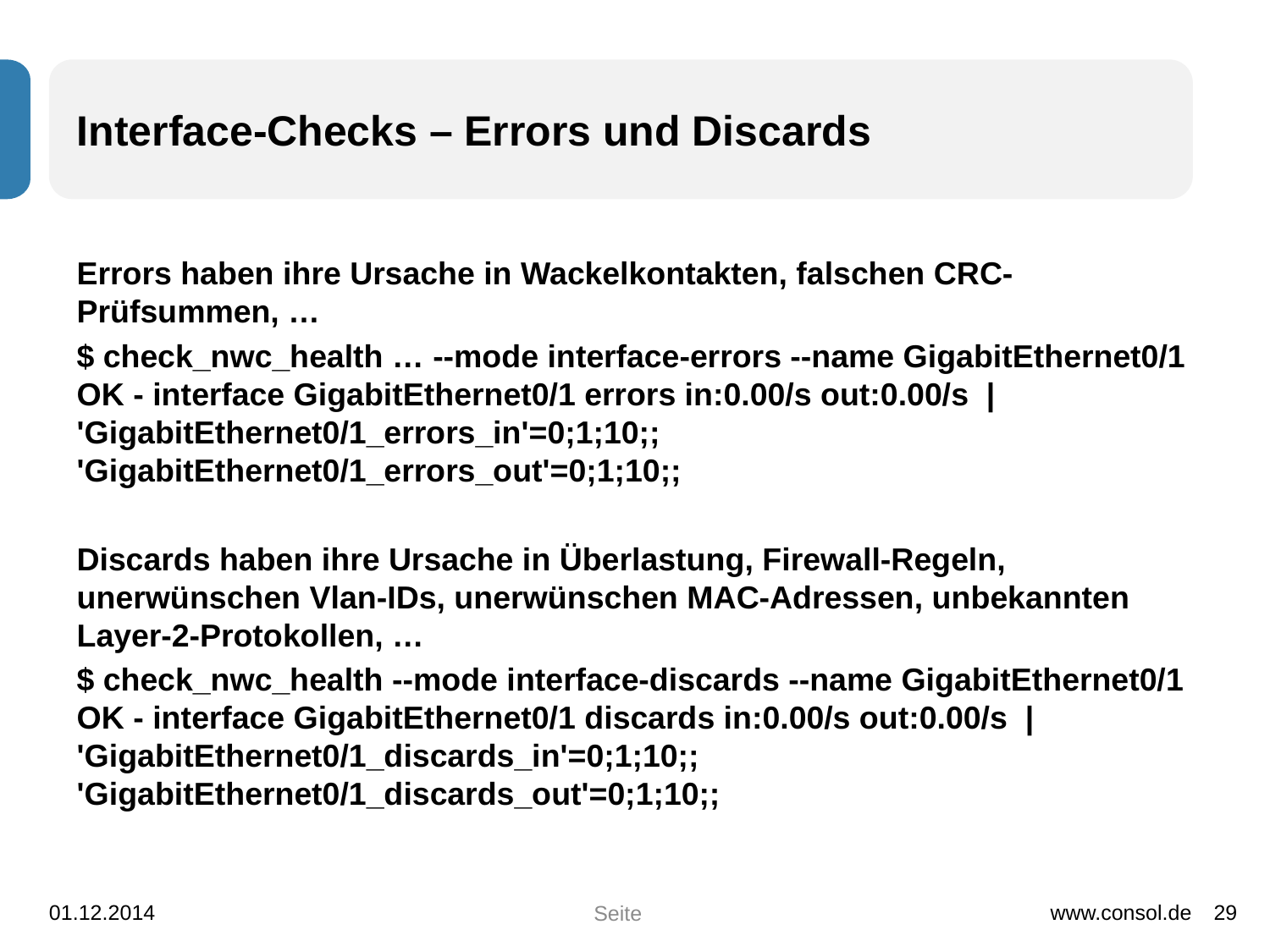

# Interface-Checks – Errors und Discards
Errors haben ihre Ursache in Wackelkontakten, falschen CRC-Prüfsummen, …
$ check_nwc_health … --mode interface-errors --name GigabitEthernet0/1
OK - interface GigabitEthernet0/1 errors in:0.00/s out:0.00/s  | 'GigabitEthernet0/1_errors_in'=0;1;10;; 'GigabitEthernet0/1_errors_out'=0;1;10;;

Discards haben ihre Ursache in Überlastung, Firewall-Regeln, unerwünschen Vlan-IDs, unerwünschen MAC-Adressen, unbekannten Layer-2-Protokollen, …
$ check_nwc_health --mode interface-discards --name GigabitEthernet0/1
OK - interface GigabitEthernet0/1 discards in:0.00/s out:0.00/s  | 'GigabitEthernet0/1_discards_in'=0;1;10;; 'GigabitEthernet0/1_discards_out'=0;1;10;;
01.12.2014
www.consol.de
29